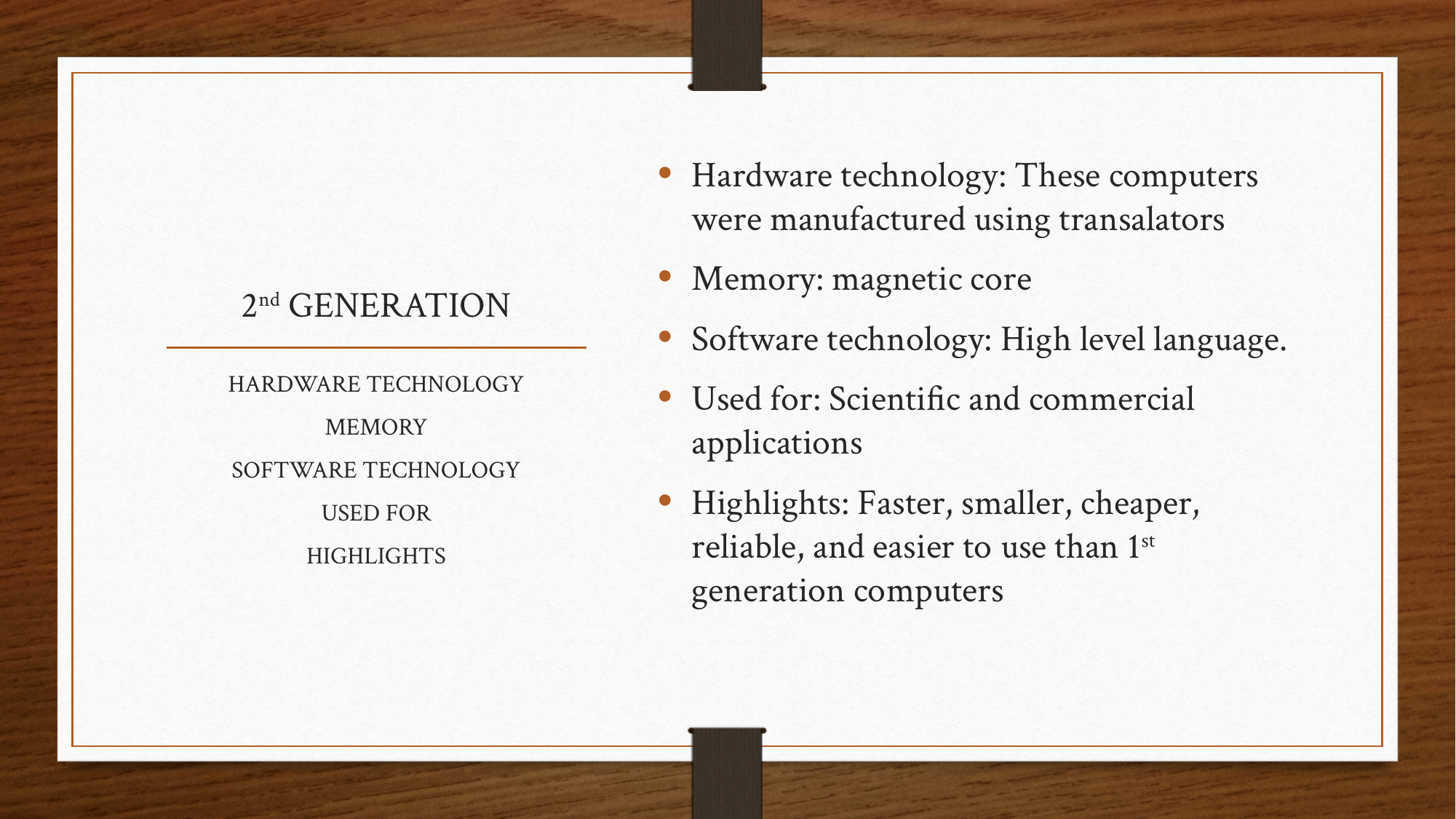

Hardware technology: These computers were manufactured using transalators
Memory: magnetic core
Software technology: High level language.
Used for: Scientific and commercial applications
Highlights: Faster, smaller, cheaper, reliable, and easier to use than 1st generation computers

# 2nd GENERATION
HARDWARE TECHNOLOGY
MEMORY
SOFTWARE TECHNOLOGY
USED FOR
HIGHLIGHTS